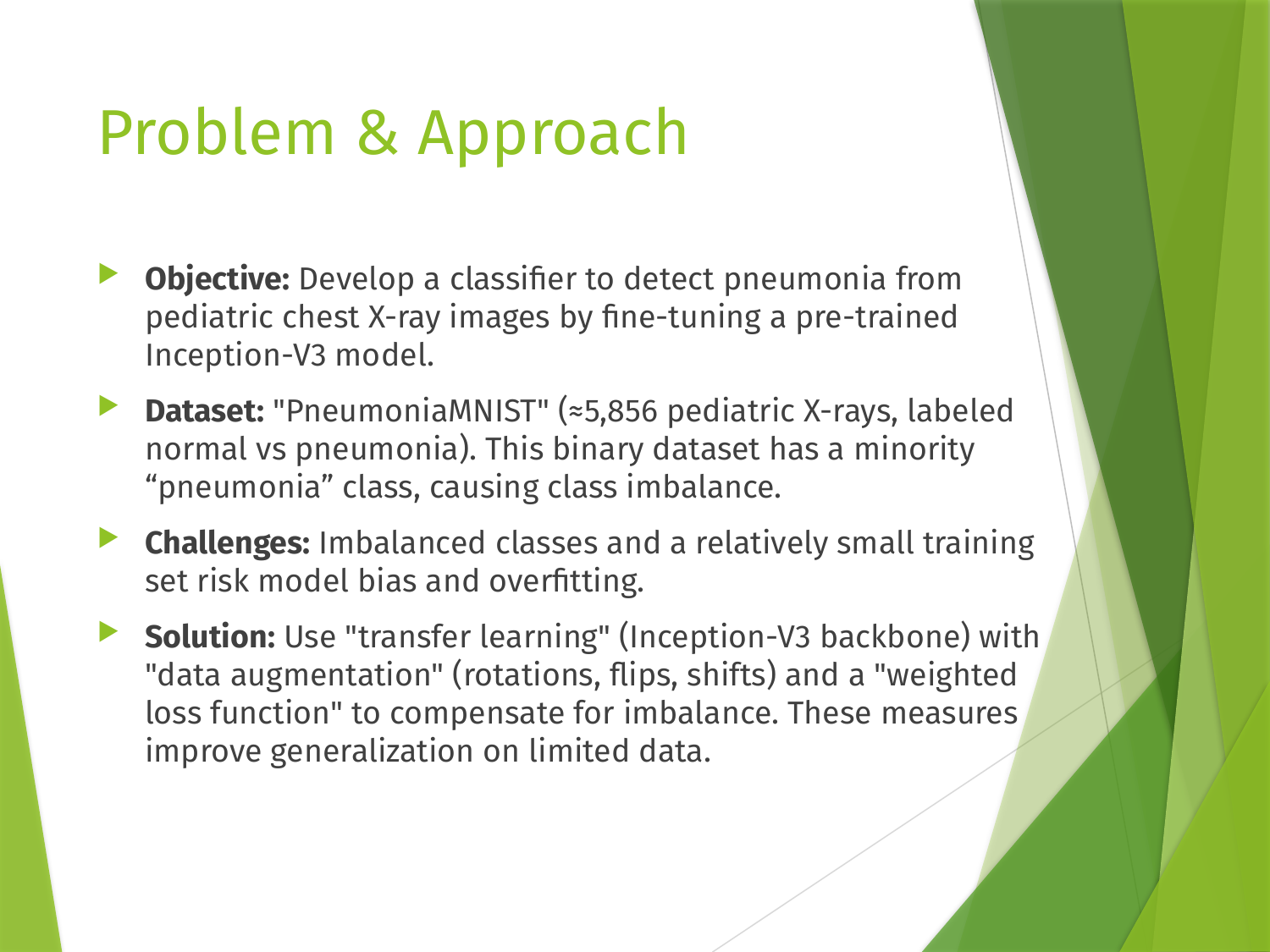

# Problem & Approach

Objective: Develop a classifier to detect pneumonia from pediatric chest X-ray images by fine-tuning a pre-trained Inception-V3 model.
Dataset: "PneumoniaMNIST" (≈5,856 pediatric X-rays, labeled normal vs pneumonia). This binary dataset has a minority “pneumonia” class, causing class imbalance.
Challenges: Imbalanced classes and a relatively small training set risk model bias and overfitting.
Solution: Use "transfer learning" (Inception-V3 backbone) with "data augmentation" (rotations, flips, shifts) and a "weighted loss function" to compensate for imbalance. These measures improve generalization on limited data.